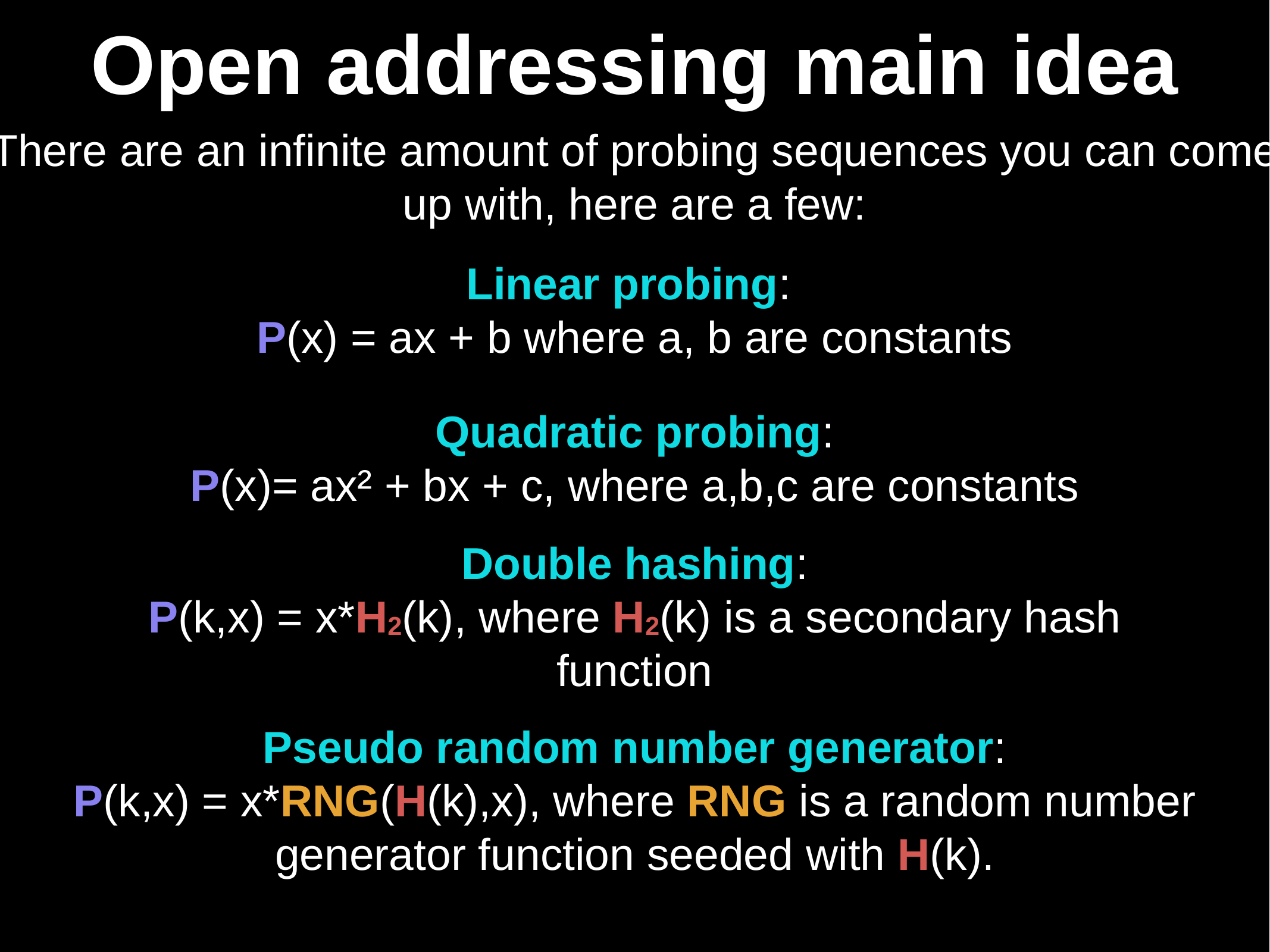

# Open addressing main idea
There are an infinite amount of probing sequences you can come up with, here are a few:
Linear probing:
P(x) = ax + b where a, b are constants
Quadratic probing:
P(x)= ax² + bx + c, where a,b,c are constants
Double hashing:
P(k,x) = x*H2(k), where H2(k) is a secondary hash function
Pseudo random number generator:
P(k,x) = x*RNG(H(k),x), where RNG is a random number generator function seeded with H(k).